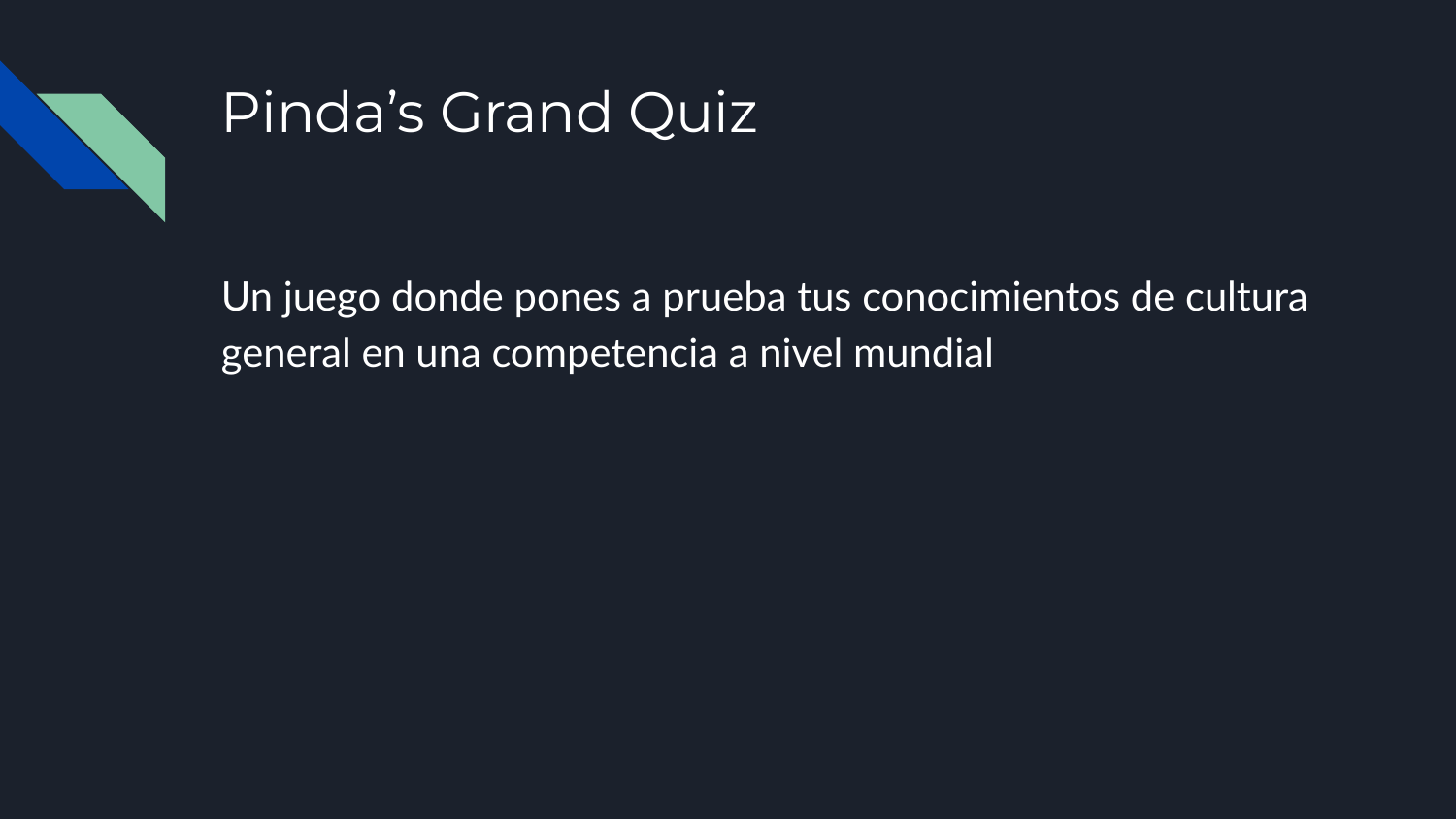

# Pinda’s Grand Quiz
Un juego donde pones a prueba tus conocimientos de cultura general en una competencia a nivel mundial